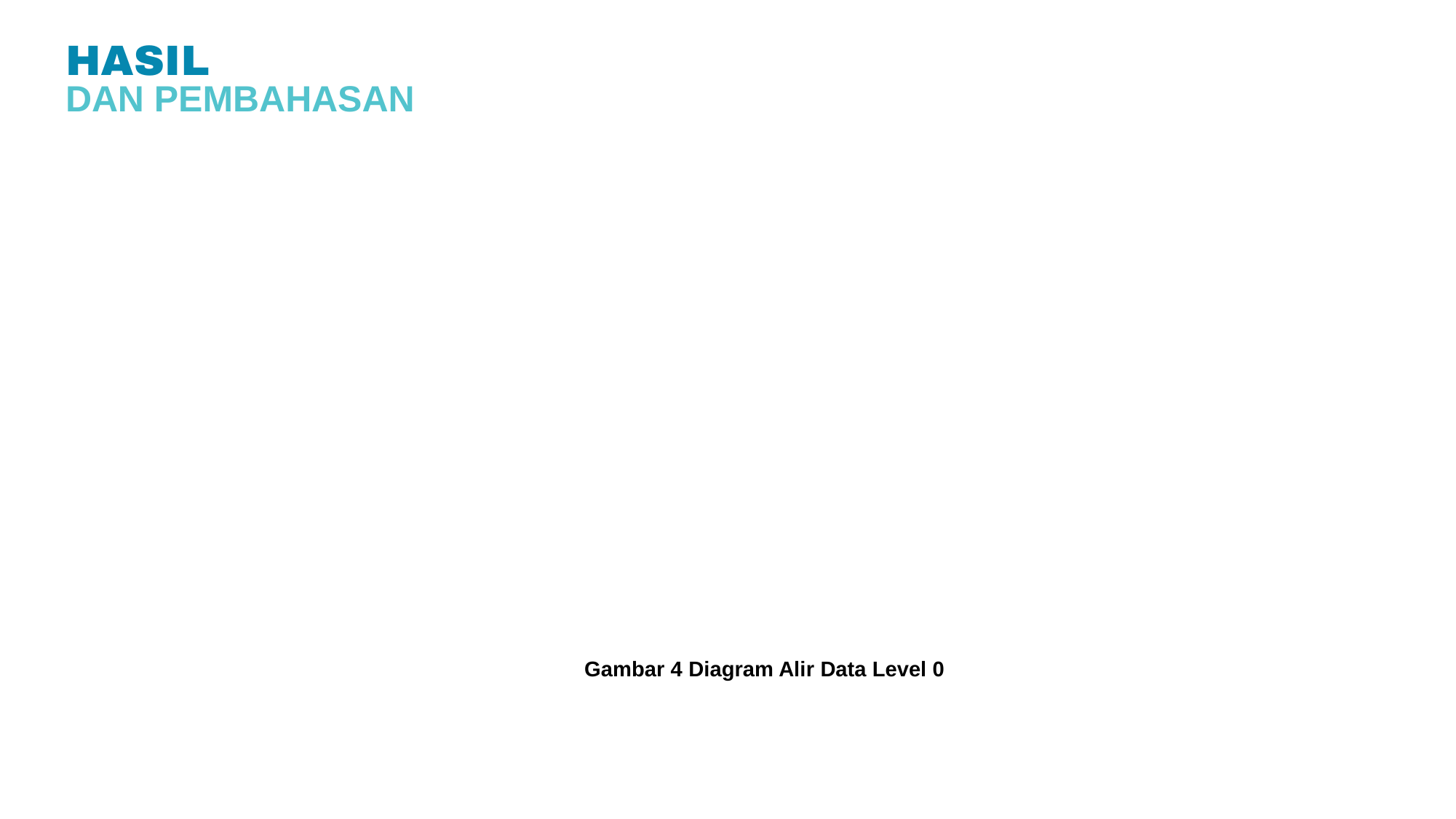

HASIL
DAN PEMBAHASAN
Gambar 4 Diagram Alir Data Level 0